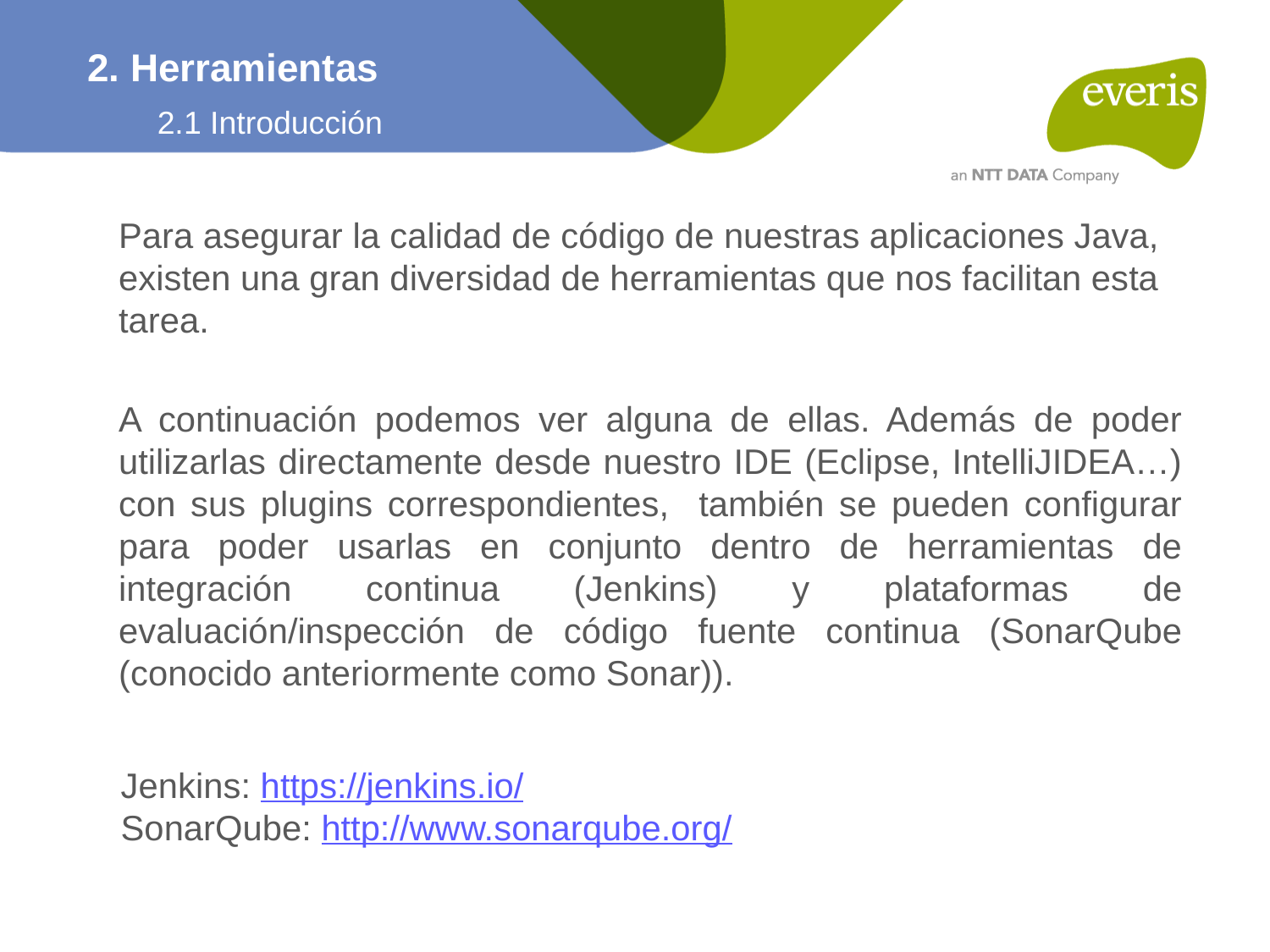

2. Herramientas

2.1 Introducción
Para asegurar la calidad de código de nuestras aplicaciones Java, existen una gran diversidad de herramientas que nos facilitan esta tarea.

A continuación podemos ver alguna de ellas. Además de poder utilizarlas directamente desde nuestro IDE (Eclipse, IntelliJIDEA…) con sus plugins correspondientes,  también se pueden configurar para poder usarlas en conjunto dentro de herramientas de integración continua (Jenkins) y plataformas de evaluación/inspección de código fuente continua (SonarQube (conocido anteriormente como Sonar)).
Jenkins: https://jenkins.io/
SonarQube: http://www.sonarqube.org/